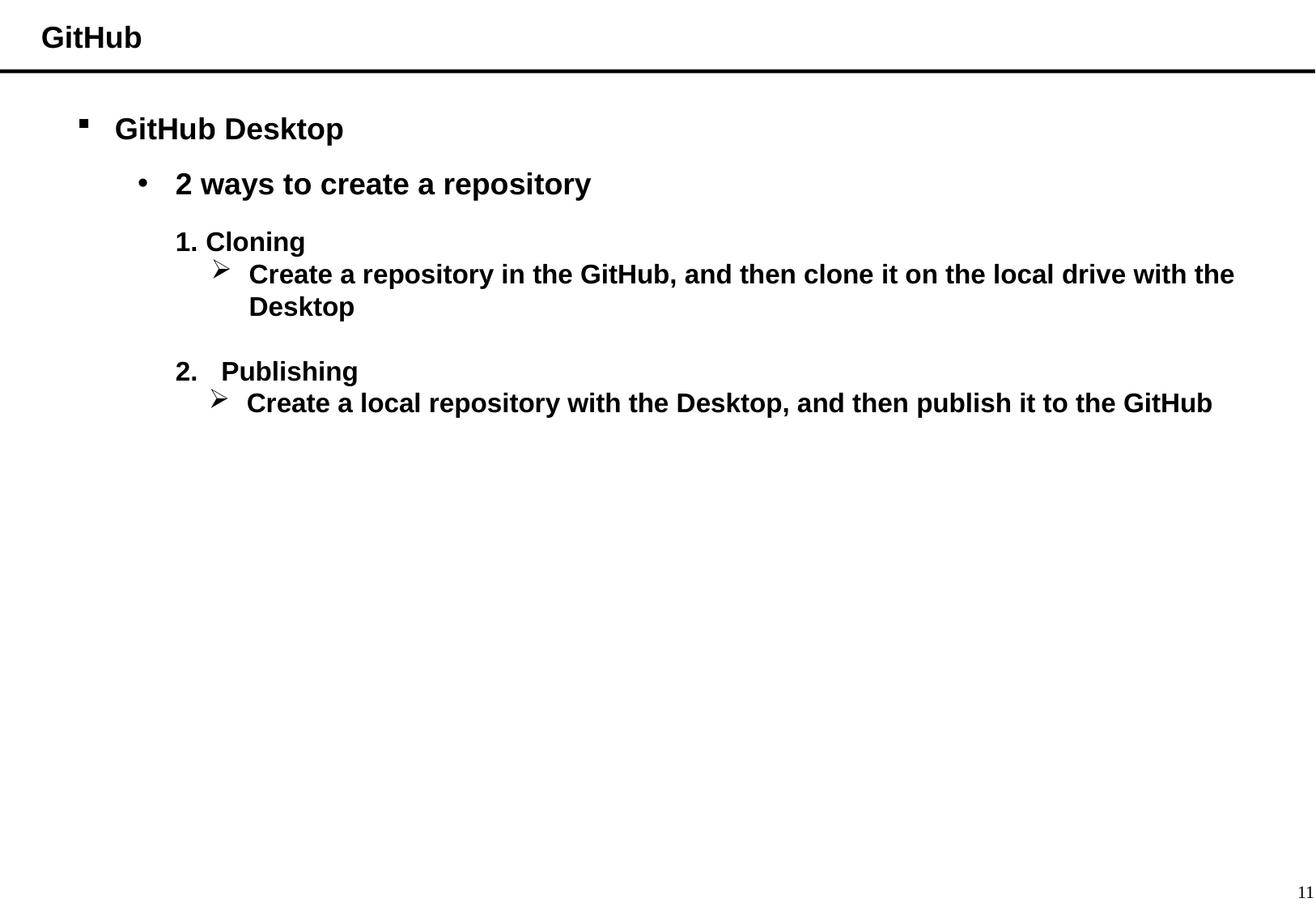

GitHub
GitHub Desktop
2 ways to create a repository
Cloning
Create a repository in the GitHub, and then clone it on the local drive with the Desktop

Publishing
Create a local repository with the Desktop, and then publish it to the GitHub